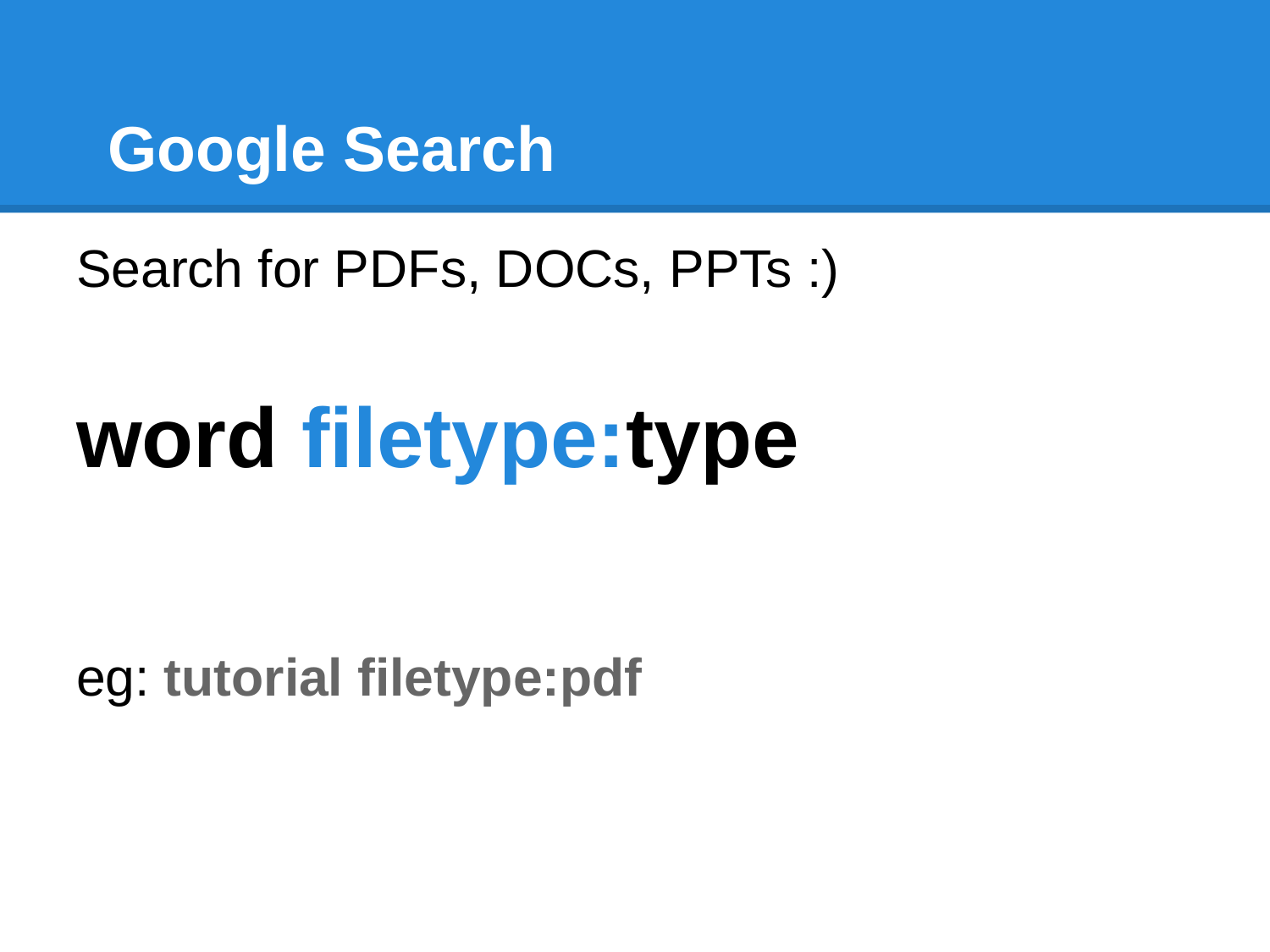

# Google Search
Search for PDFs, DOCs, PPTs :)

word filetype:type

eg: tutorial filetype:pdf